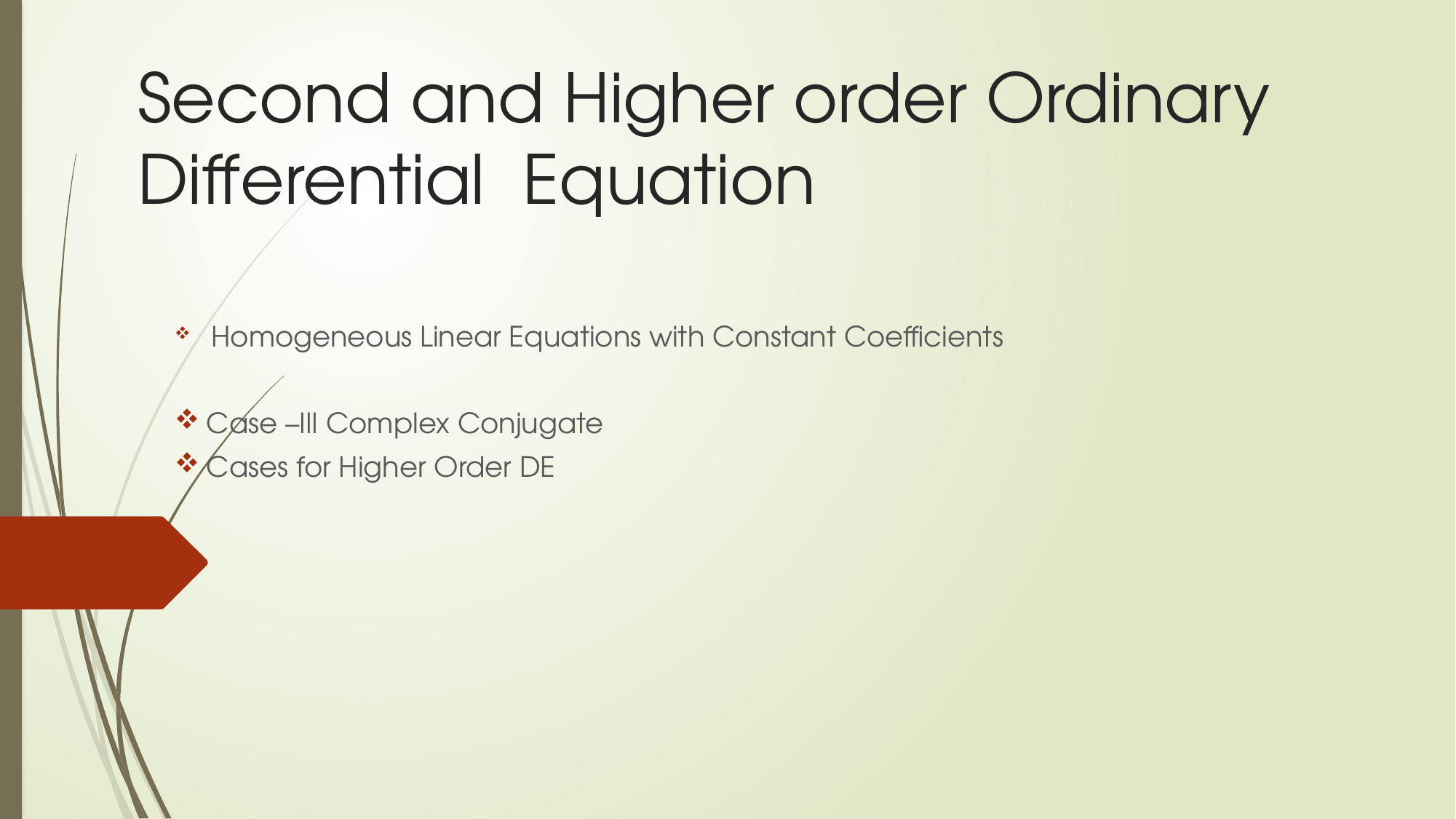

# Second and Higher order Ordinary Differential  Equation
 Homogeneous Linear Equations with Constant Coefficients

Case –III Complex Conjugate
Cases for Higher Order DE